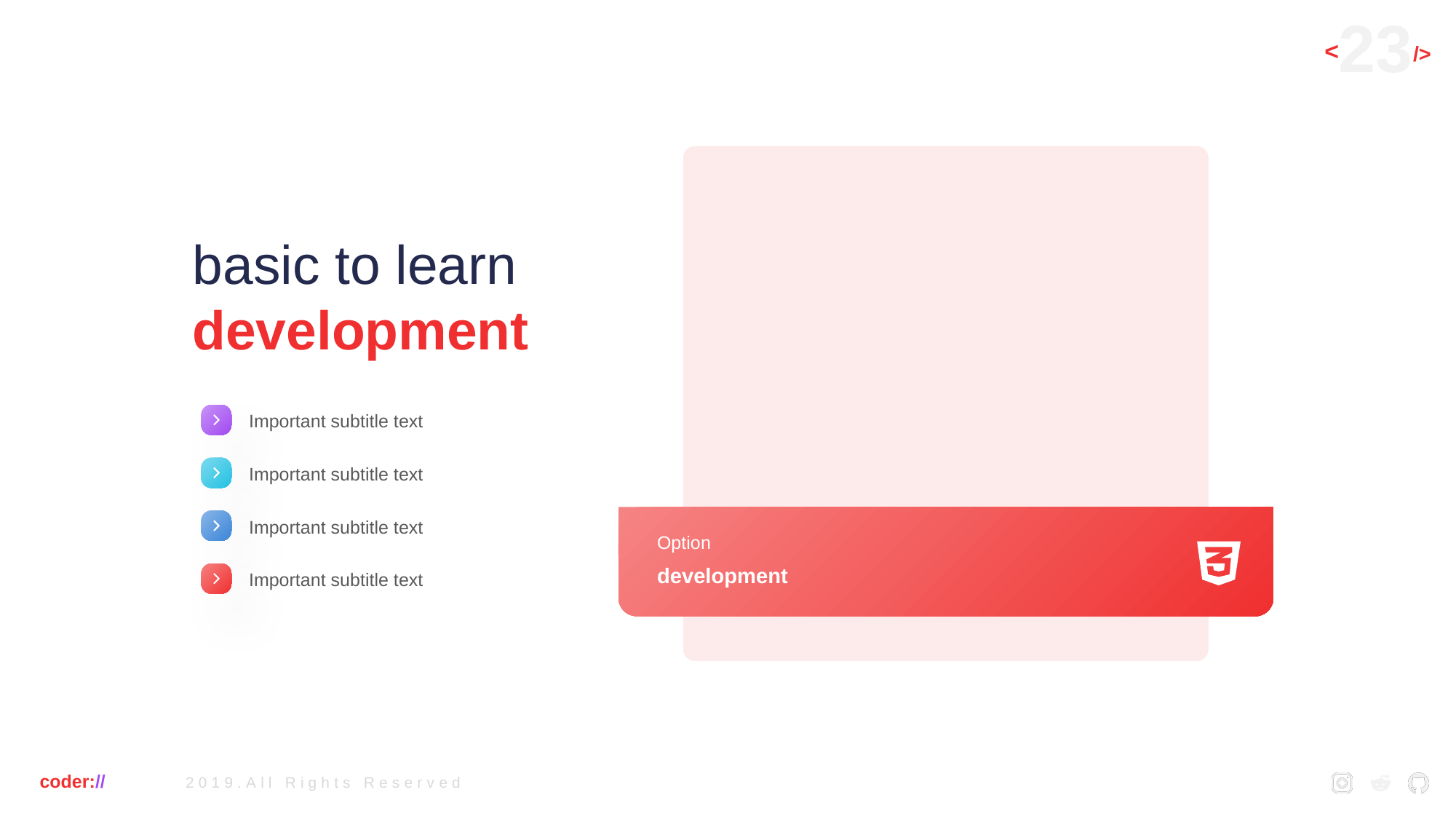

basic to learn development
Important subtitle text

Important subtitle text

Important subtitle text

Option

development
Important subtitle text